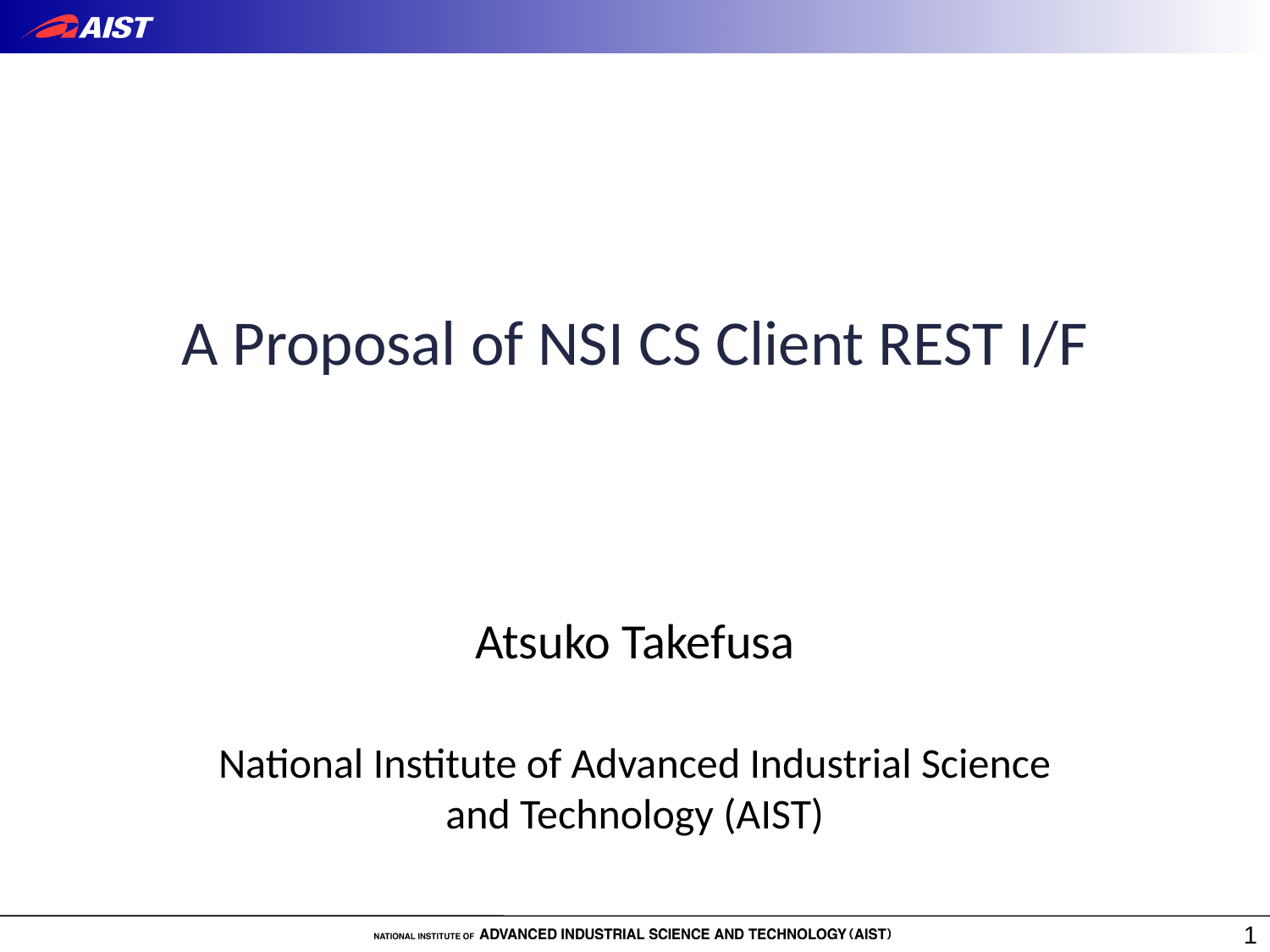

A Proposal of NSI CS Client REST I/F
Atsuko Takefusa

National Institute of Advanced Industrial Science and Technology (AIST)
1